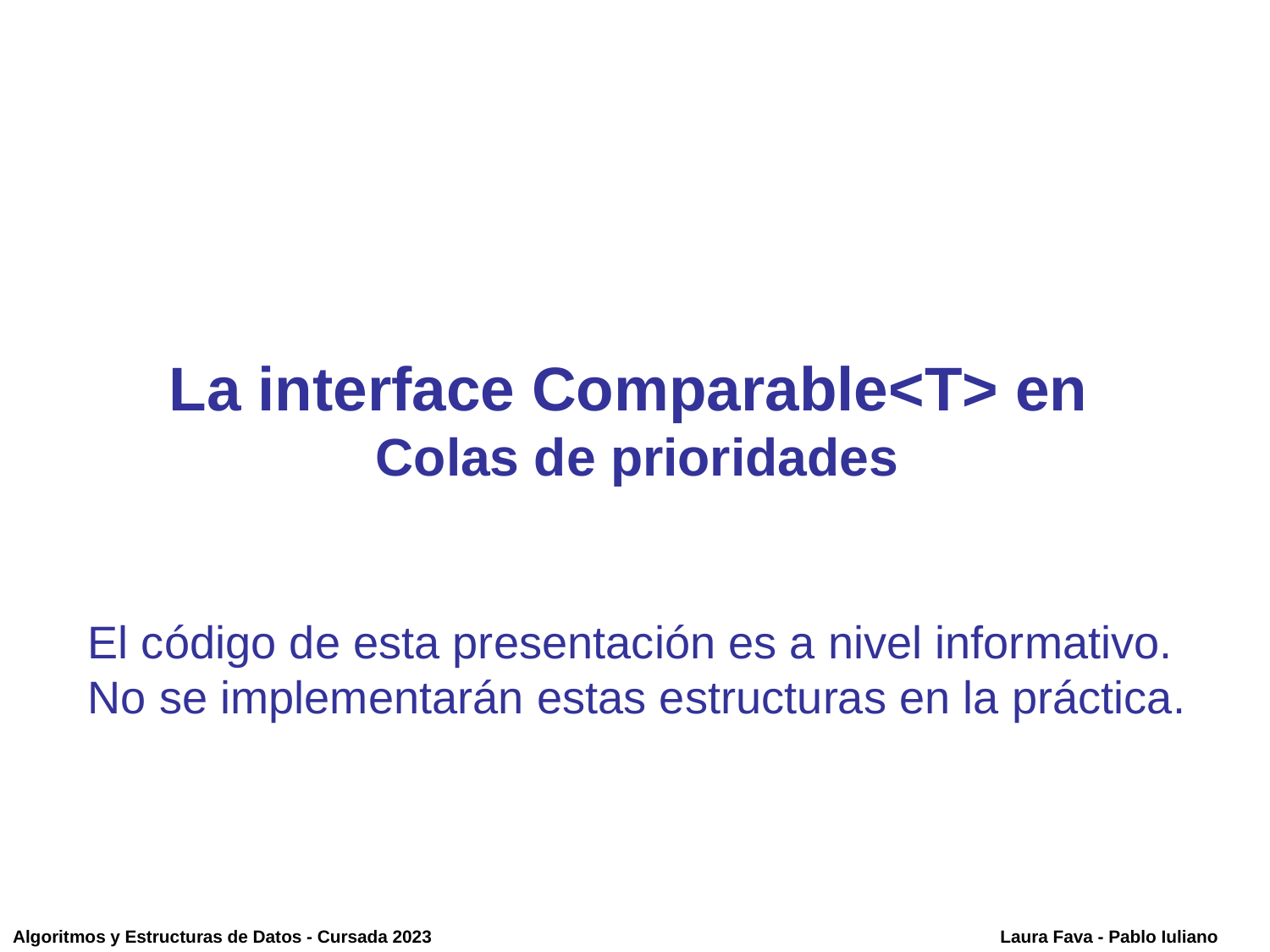

La interface Comparable<T> en
Colas de prioridades

El código de esta presentación es a nivel informativo.
No se implementarán estas estructuras en la práctica.